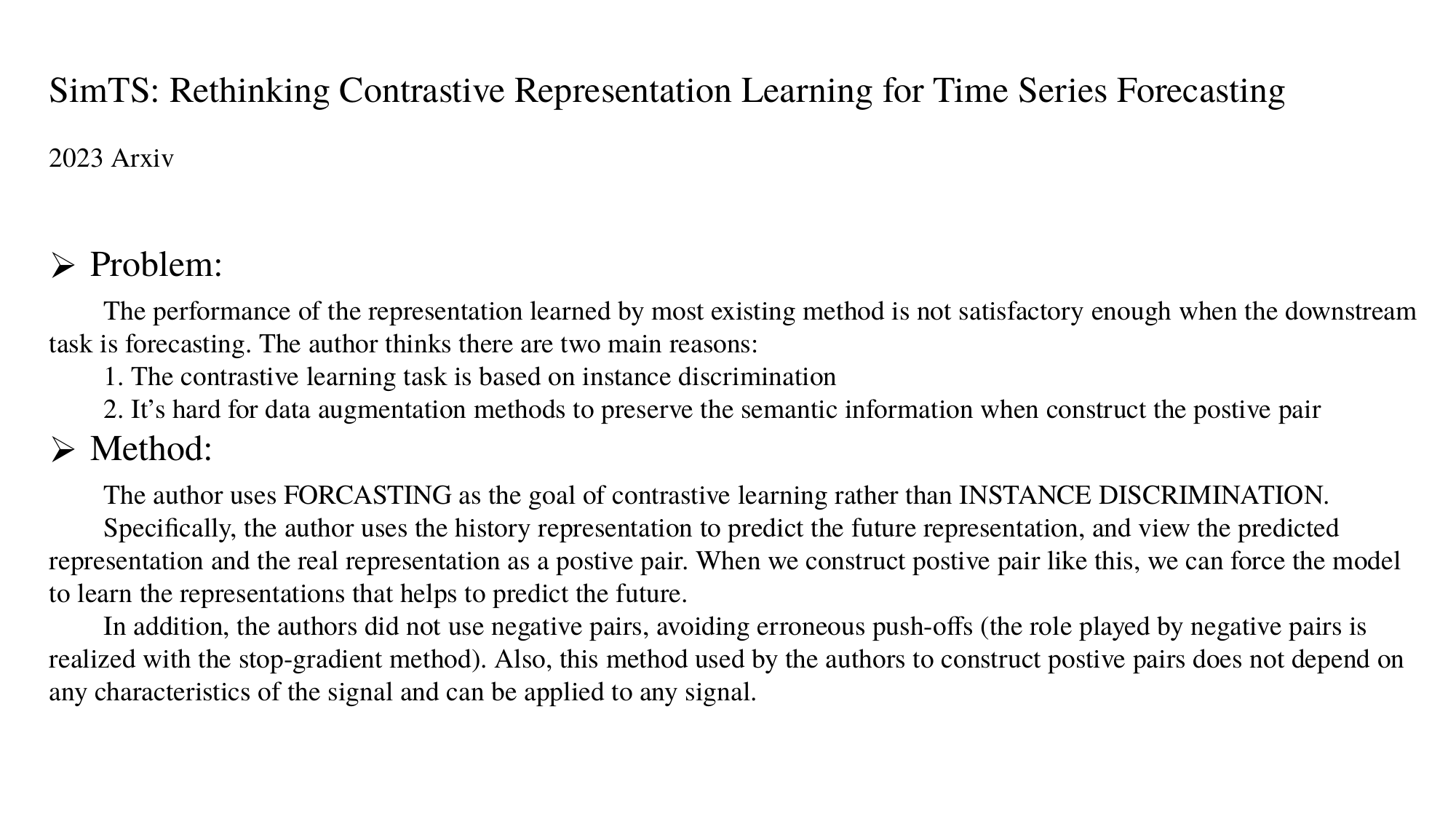

SimTS: Rethinking Contrastive Representation Learning for Time Series Forecasting
2023 Arxiv
Problem:
The performance of the representation learned by most existing method is not satisfactory enough when the downstream task is forecasting. The author thinks there are two main reasons:
1. The contrastive learning task is based on instance discrimination
2. It’s hard for data augmentation methods to preserve the semantic information when construct the postive pair
Method:
The author uses FORCASTING as the goal of contrastive learning rather than INSTANCE DISCRIMINATION.
Specifically, the author uses the history representation to predict the future representation, and view the predicted representation and the real representation as a postive pair. When we construct postive pair like this, we can force the model to learn the representations that helps to predict the future.
In addition, the authors did not use negative pairs, avoiding erroneous push-offs (the role played by negative pairs is realized with the stop-gradient method). Also, this method used by the authors to construct postive pairs does not depend on any characteristics of the signal and can be applied to any signal.